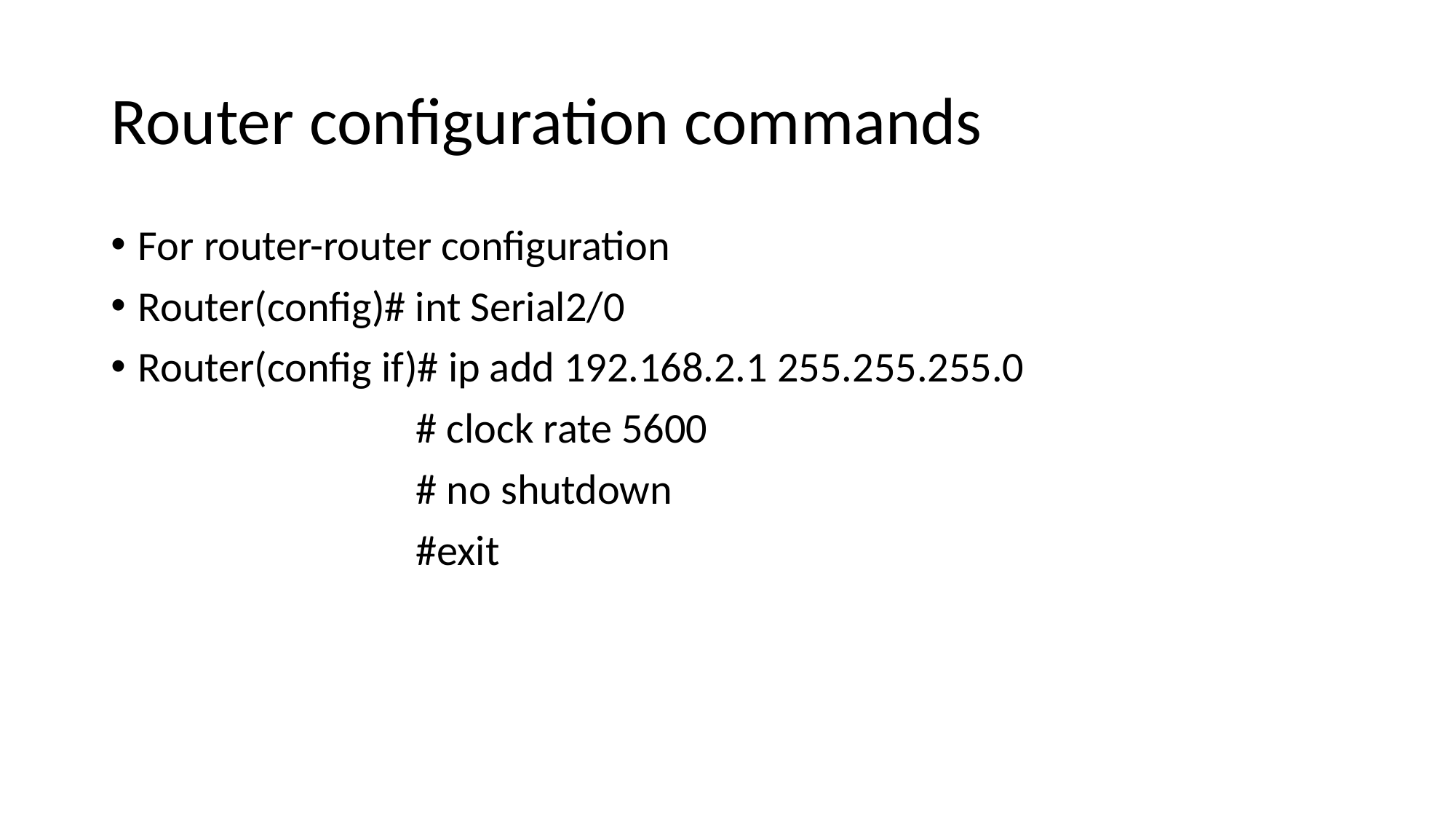

# Router configuration commands
For router-router configuration
Router(config)# int Serial2/0
Router(config if)# ip add 192.168.2.1 255.255.255.0
 		         # clock rate 5600
		         # no shutdown
		         #exit